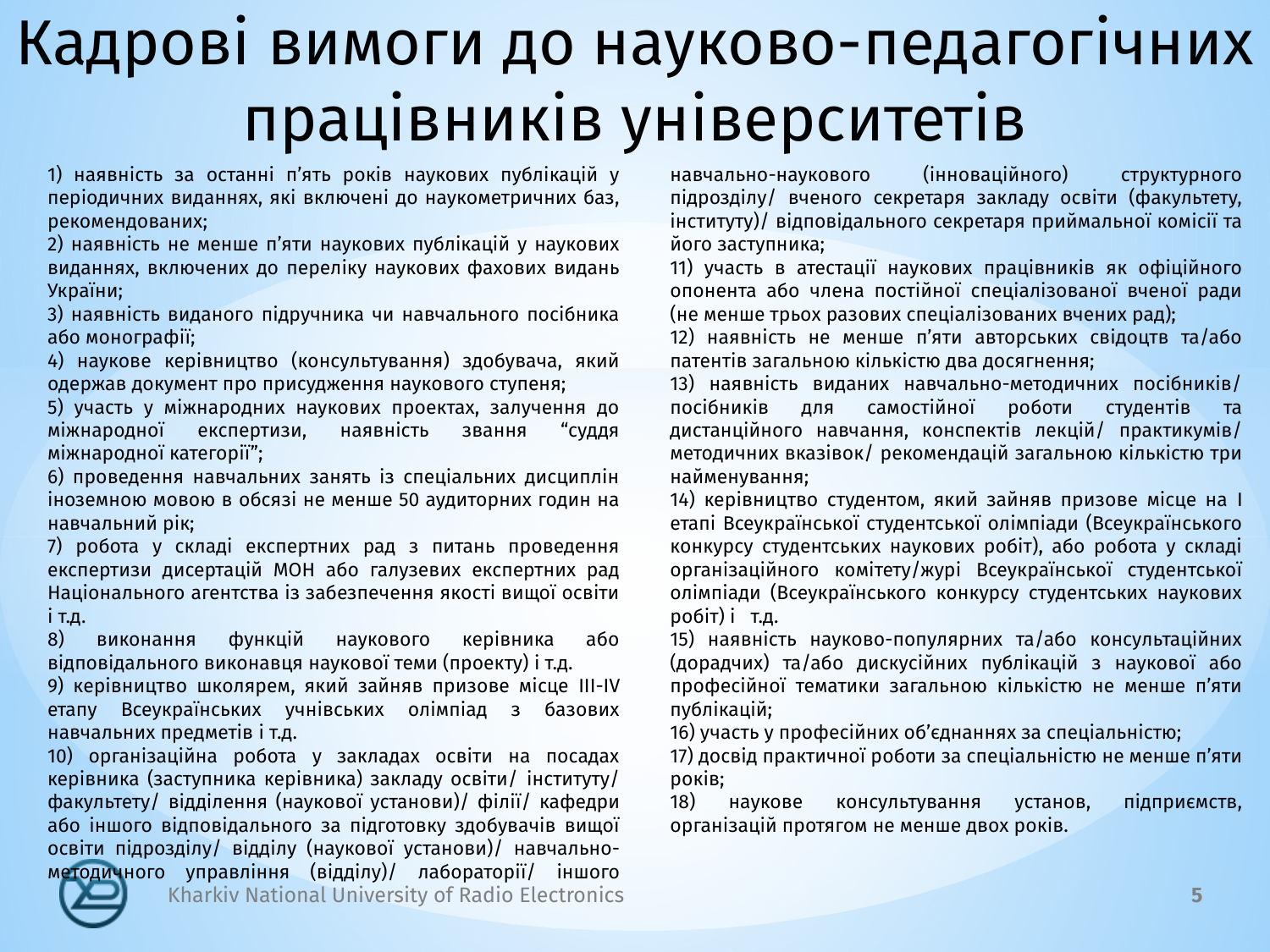

Кадрові вимоги до науково-педагогічних працівників університетів
1) наявність за останні п’ять років наукових публікацій у періодичних виданнях, які включені до наукометричних баз, рекомендованих;
2) наявність не менше п’яти наукових публікацій у наукових виданнях, включених до переліку наукових фахових видань України;
3) наявність виданого підручника чи навчального посібника або монографії;
4) наукове керівництво (консультування) здобувача, який одержав документ про присудження наукового ступеня;
5) участь у міжнародних наукових проектах, залучення до міжнародної експертизи, наявність звання “суддя міжнародної категорії”;
6) проведення навчальних занять із спеціальних дисциплін іноземною мовою в обсязі не менше 50 аудиторних годин на навчальний рік;
7) робота у складі експертних рад з питань проведення експертизи дисертацій МОН або галузевих експертних рад Національного агентства із забезпечення якості вищої освіти і т.д.
8) виконання функцій наукового керівника або відповідального виконавця наукової теми (проекту) і т.д.
9) керівництво школярем, який зайняв призове місце III-IV етапу Всеукраїнських учнівських олімпіад з базових навчальних предметів і т.д.
10) організаційна робота у закладах освіти на посадах керівника (заступника керівника) закладу освіти/ інституту/ факультету/ відділення (наукової установи)/ філії/ кафедри або іншого відповідального за підготовку здобувачів вищої освіти підрозділу/ відділу (наукової установи)/ навчально-методичного управління (відділу)/ лабораторії/ іншого навчально-наукового (інноваційного) структурного підрозділу/ вченого секретаря закладу освіти (факультету, інституту)/ відповідального секретаря приймальної комісії та його заступника;
11) участь в атестації наукових працівників як офіційного опонента або члена постійної спеціалізованої вченої ради (не менше трьох разових спеціалізованих вчених рад);
12) наявність не менше п’яти авторських свідоцтв та/або патентів загальною кількістю два досягнення;
13) наявність виданих навчально-методичних посібників/ посібників для самостійної роботи студентів та дистанційного навчання, конспектів лекцій/ практикумів/ методичних вказівок/ рекомендацій загальною кількістю три найменування;
14) керівництво студентом, який зайняв призове місце на I етапі Всеукраїнської студентської олімпіади (Всеукраїнського конкурсу студентських наукових робіт), або робота у складі організаційного комітету/журі Всеукраїнської студентської олімпіади (Всеукраїнського конкурсу студентських наукових робіт) і   т.д.
15) наявність науково-популярних та/або консультаційних (дорадчих) та/або дискусійних публікацій з наукової або професійної тематики загальною кількістю не менше п’яти публікацій;
16) участь у професійних об’єднаннях за спеціальністю;
17) досвід практичної роботи за спеціальністю не менше п’яти років;
18) наукове консультування установ, підприємств, організацій протягом не менше двох років.
5